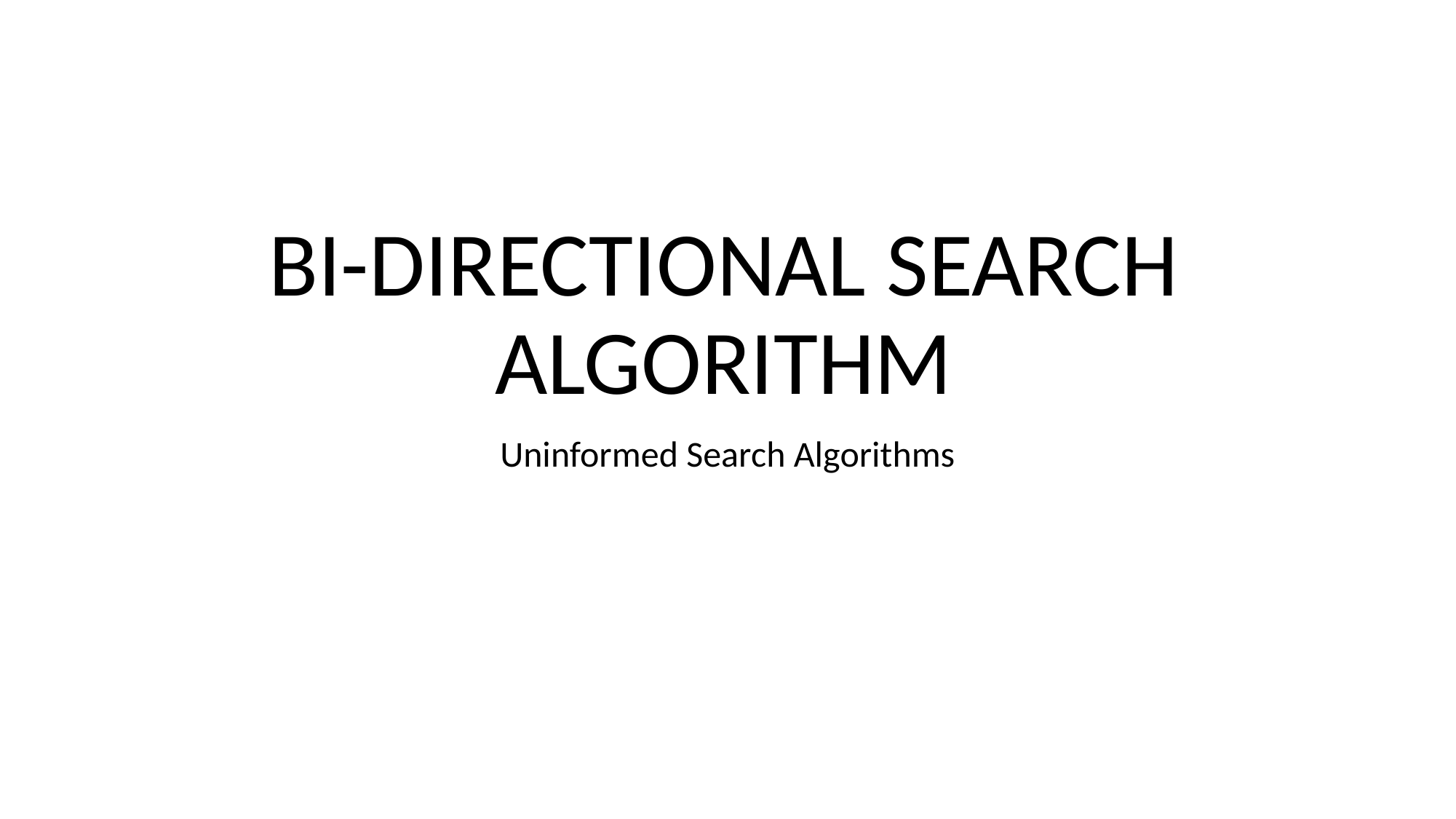

# BI-DIRECTIONAL SEARCH ALGORITHM
Uninformed Search Algorithms